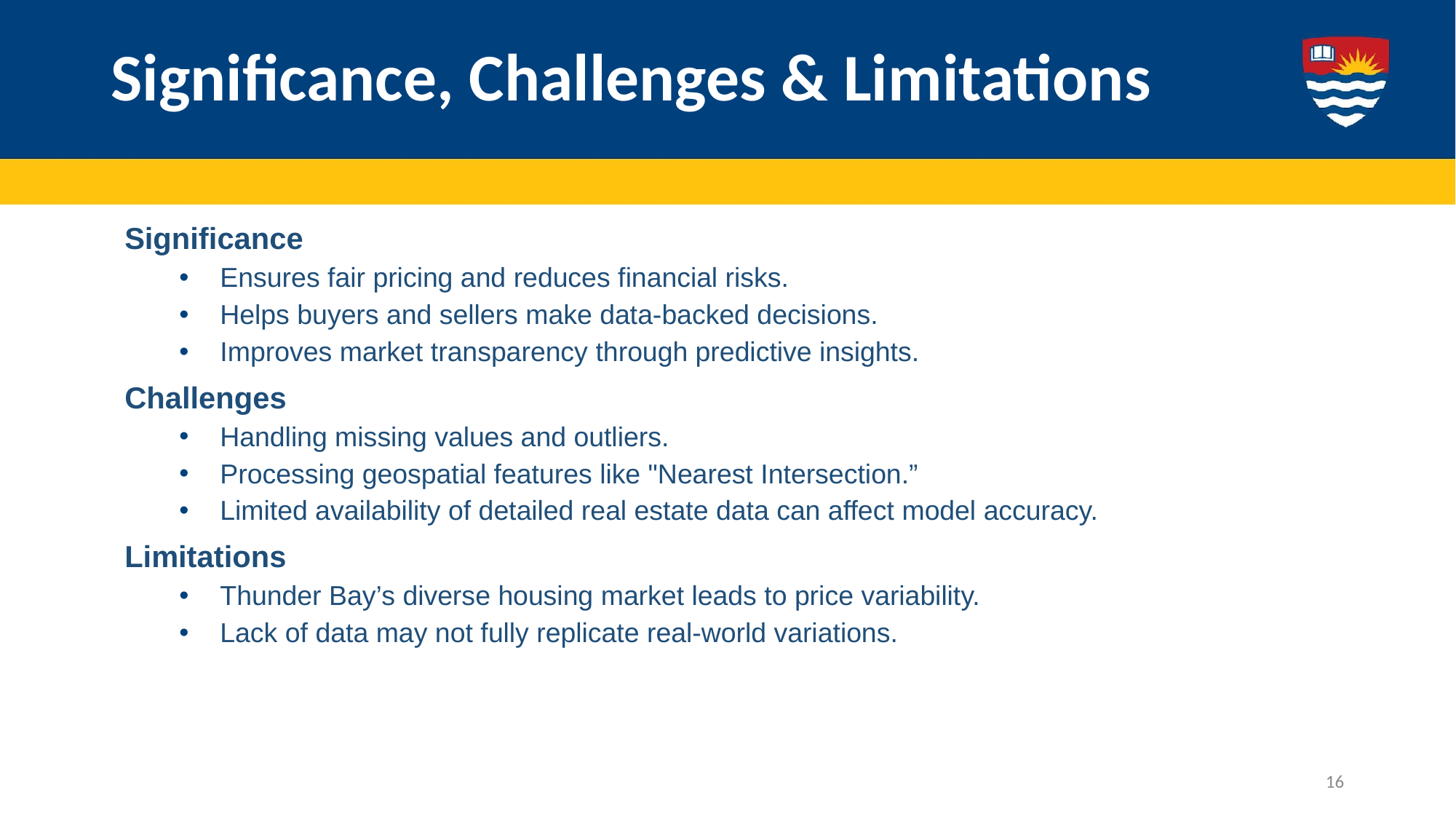

# Significance, Challenges & Limitations
Significance
Ensures fair pricing and reduces financial risks.
Helps buyers and sellers make data-backed decisions.
Improves market transparency through predictive insights.
Challenges
Handling missing values and outliers.
Processing geospatial features like "Nearest Intersection.”
Limited availability of detailed real estate data can affect model accuracy.
Limitations
Thunder Bay’s diverse housing market leads to price variability.
Lack of data may not fully replicate real-world variations.
16